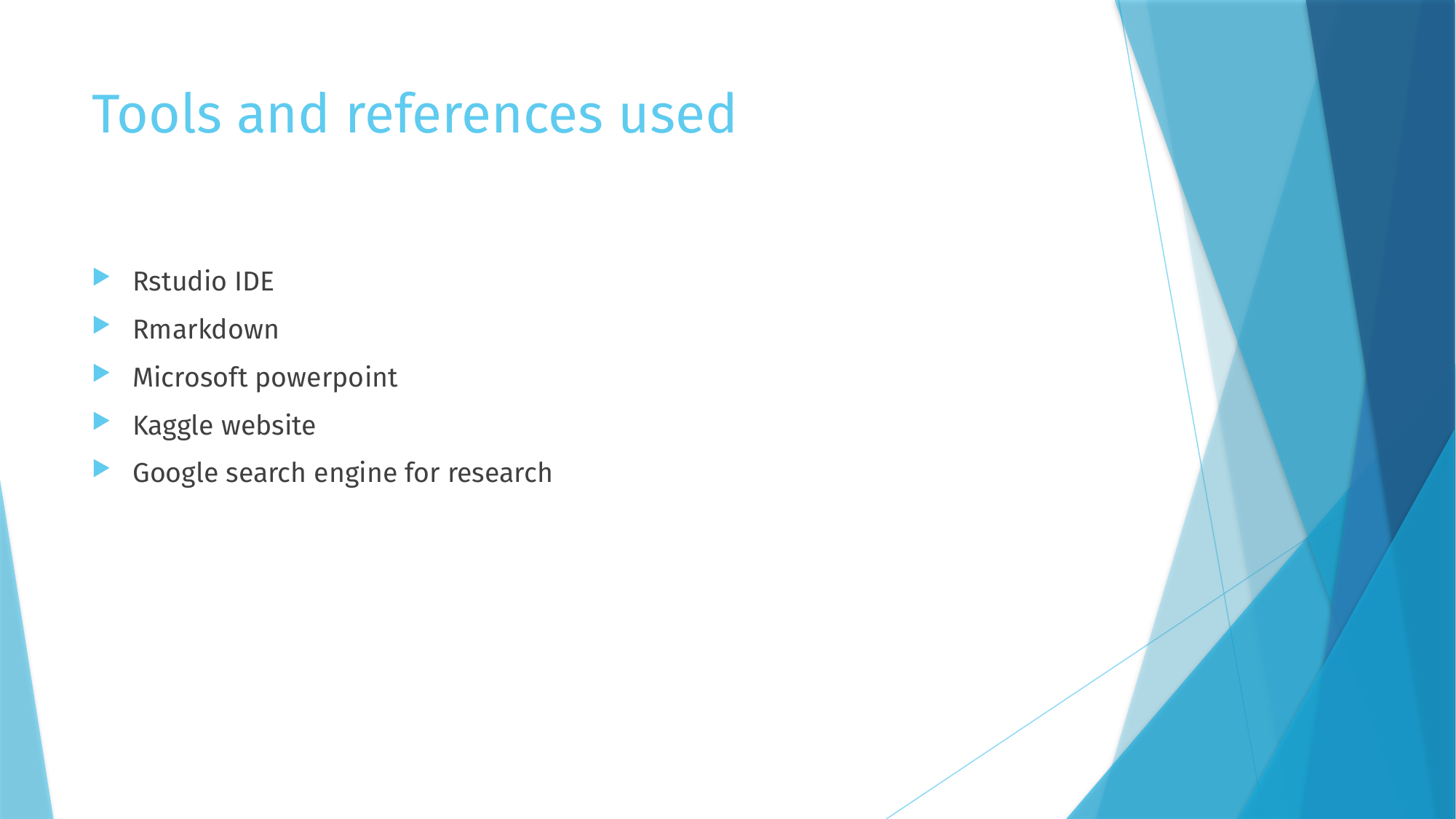

# Tools and references used
Rstudio IDE
Rmarkdown
Microsoft powerpoint
Kaggle website
Google search engine for research